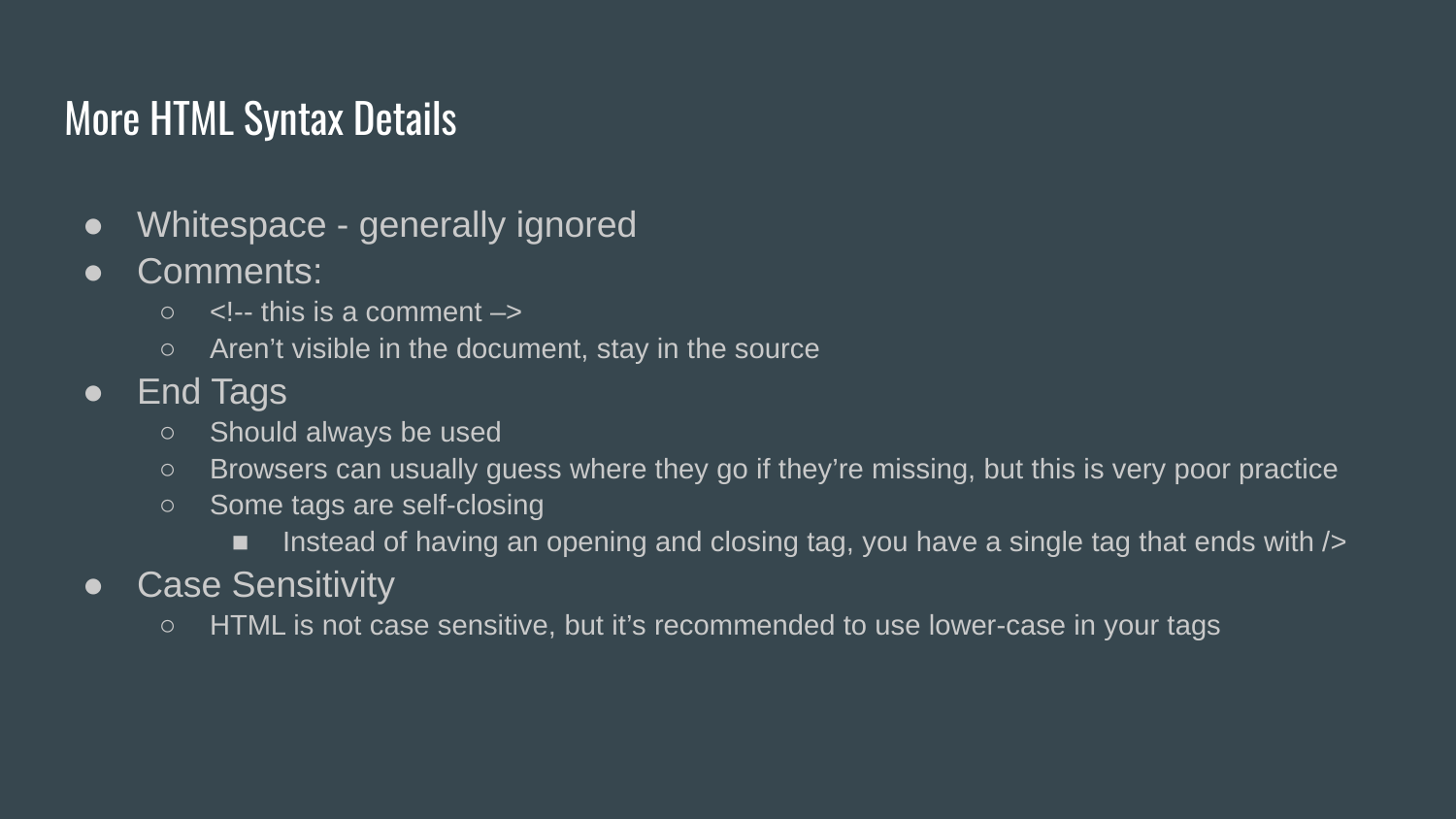

# More HTML Syntax Details
Whitespace - generally ignored
Comments:
<!-- this is a comment –>
Aren’t visible in the document, stay in the source
End Tags
Should always be used
Browsers can usually guess where they go if they’re missing, but this is very poor practice
Some tags are self-closing
Instead of having an opening and closing tag, you have a single tag that ends with />
Case Sensitivity
HTML is not case sensitive, but it’s recommended to use lower-case in your tags